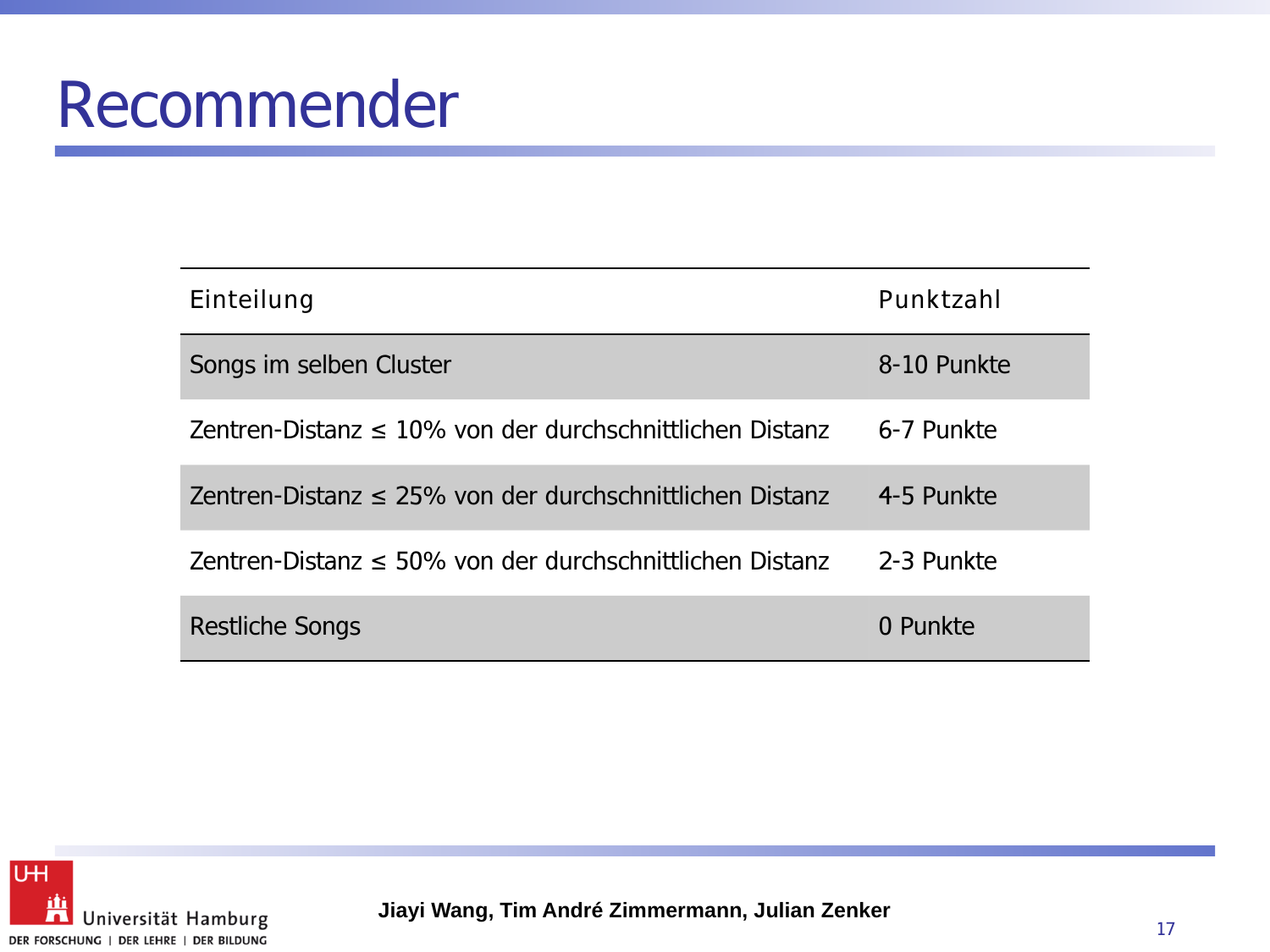

# Recommender

| Einteilung | Punktzahl |
| --- | --- |
| Songs im selben Cluster | 8-10 Punkte |
| Zentren-Distanz ≤ 10% von der durchschnittlichen Distanz | 6-7 Punkte |
| Zentren-Distanz ≤ 25% von der durchschnittlichen Distanz | 4-5 Punkte |
| Zentren-Distanz ≤ 50% von der durchschnittlichen Distanz | 2-3 Punkte |
| Restliche Songs | 0 Punkte |
Jiayi Wang, Tim André Zimmermann, Julian Zenker